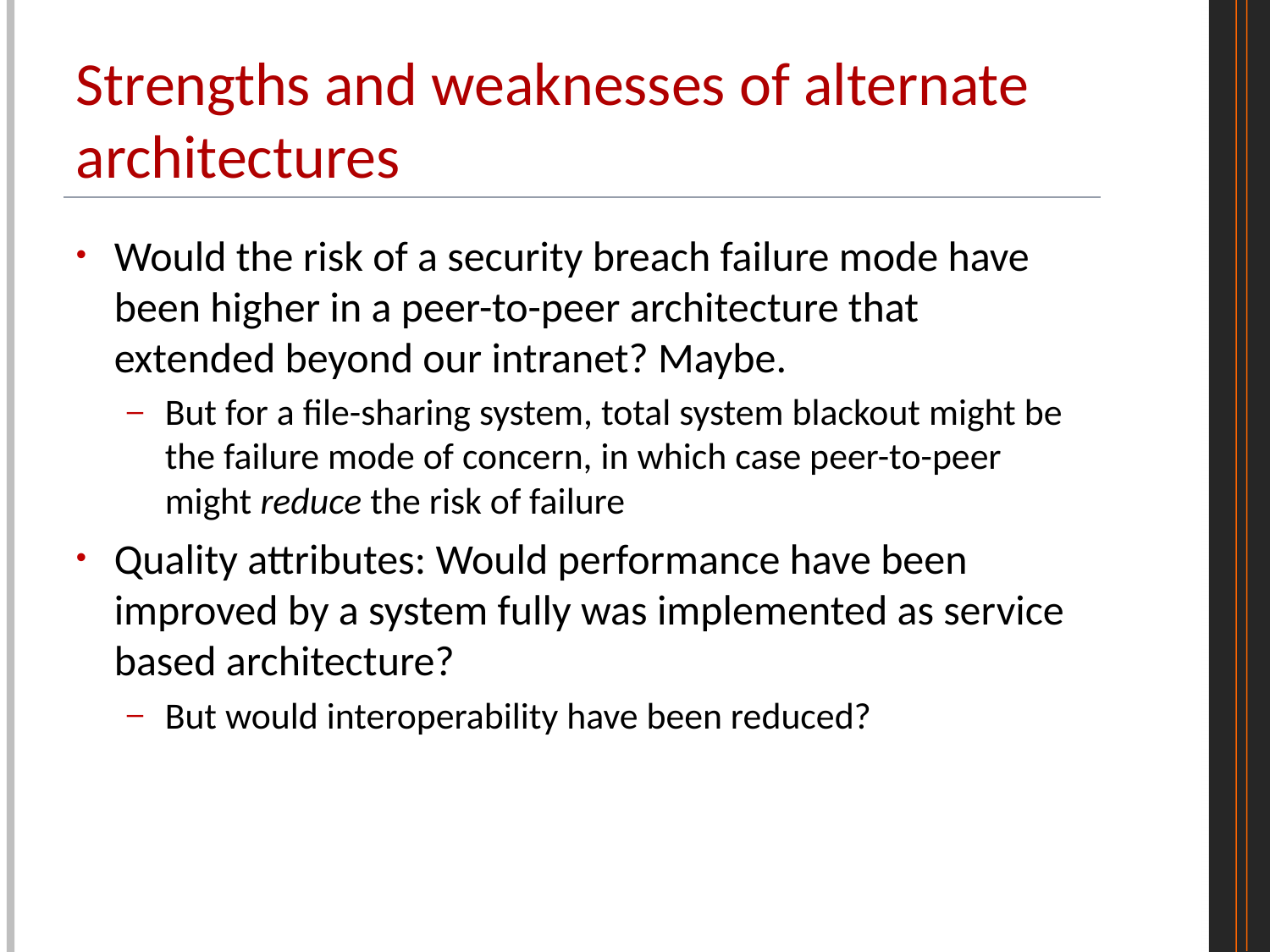

# Strengths and weaknesses of alternate architectures
Would the risk of a security breach failure mode have been higher in a peer-to-peer architecture that extended beyond our intranet? Maybe.
But for a file-sharing system, total system blackout might be the failure mode of concern, in which case peer-to-peer might reduce the risk of failure
Quality attributes: Would performance have been improved by a system fully was implemented as service based architecture?
But would interoperability have been reduced?